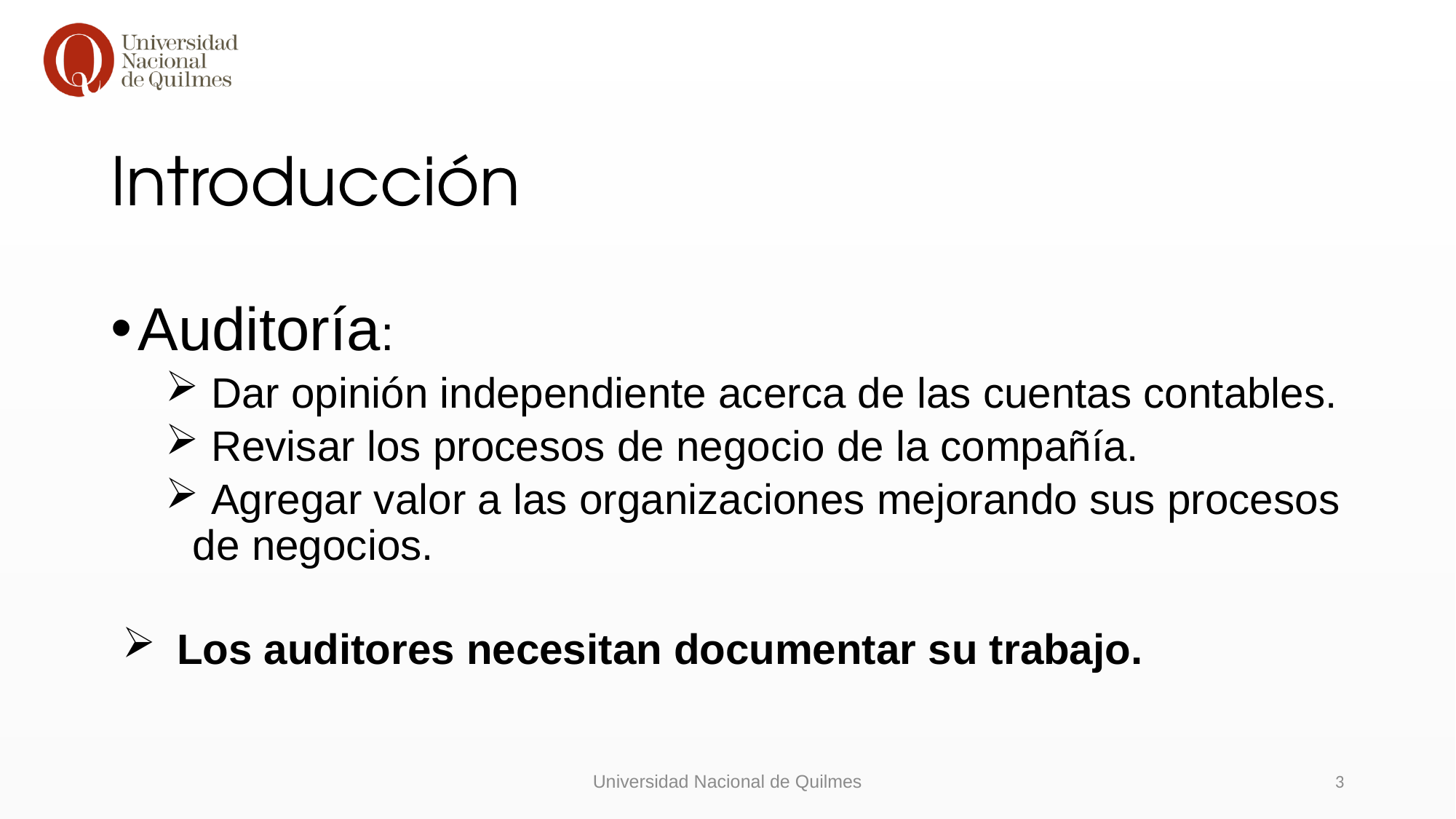

# Introducción
Auditoría:
 Dar opinión independiente acerca de las cuentas contables.
 Revisar los procesos de negocio de la compañía.
 Agregar valor a las organizaciones mejorando sus procesos de negocios.

Los auditores necesitan documentar su trabajo.

Universidad Nacional de Quilmes
3